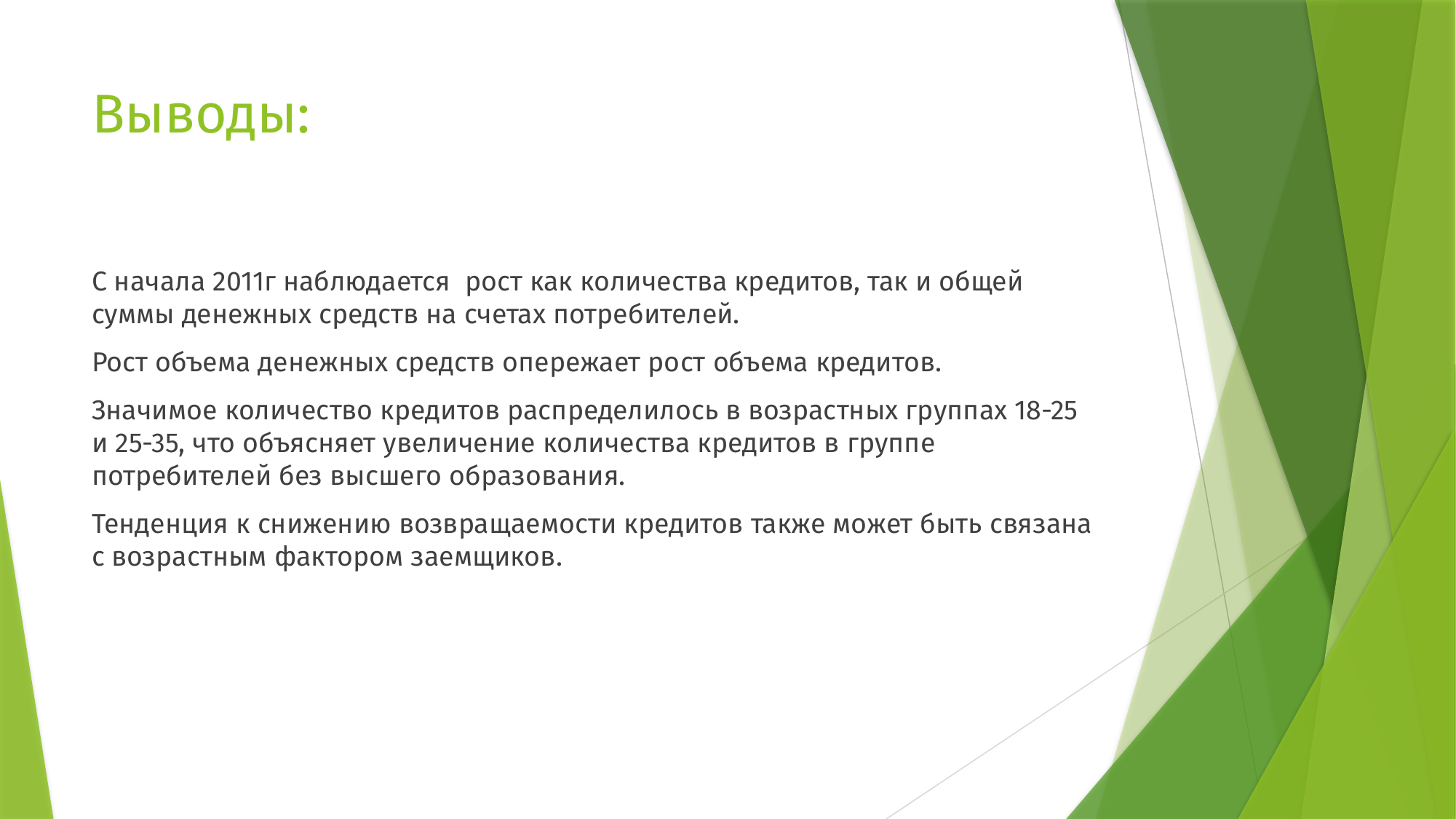

# Выводы:
С начала 2011г наблюдается  рост как количества кредитов, так и общей суммы денежных средств на счетах потребителей.
Рост объема денежных средств опережает рост объема кредитов.
Значимое количество кредитов распределилось в возрастных группах 18-25 и 25-35, что объясняет увеличение количества кредитов в группе потребителей без высшего образования.
Тенденция к снижению возвращаемости кредитов также может быть связана с возрастным фактором заемщиков.